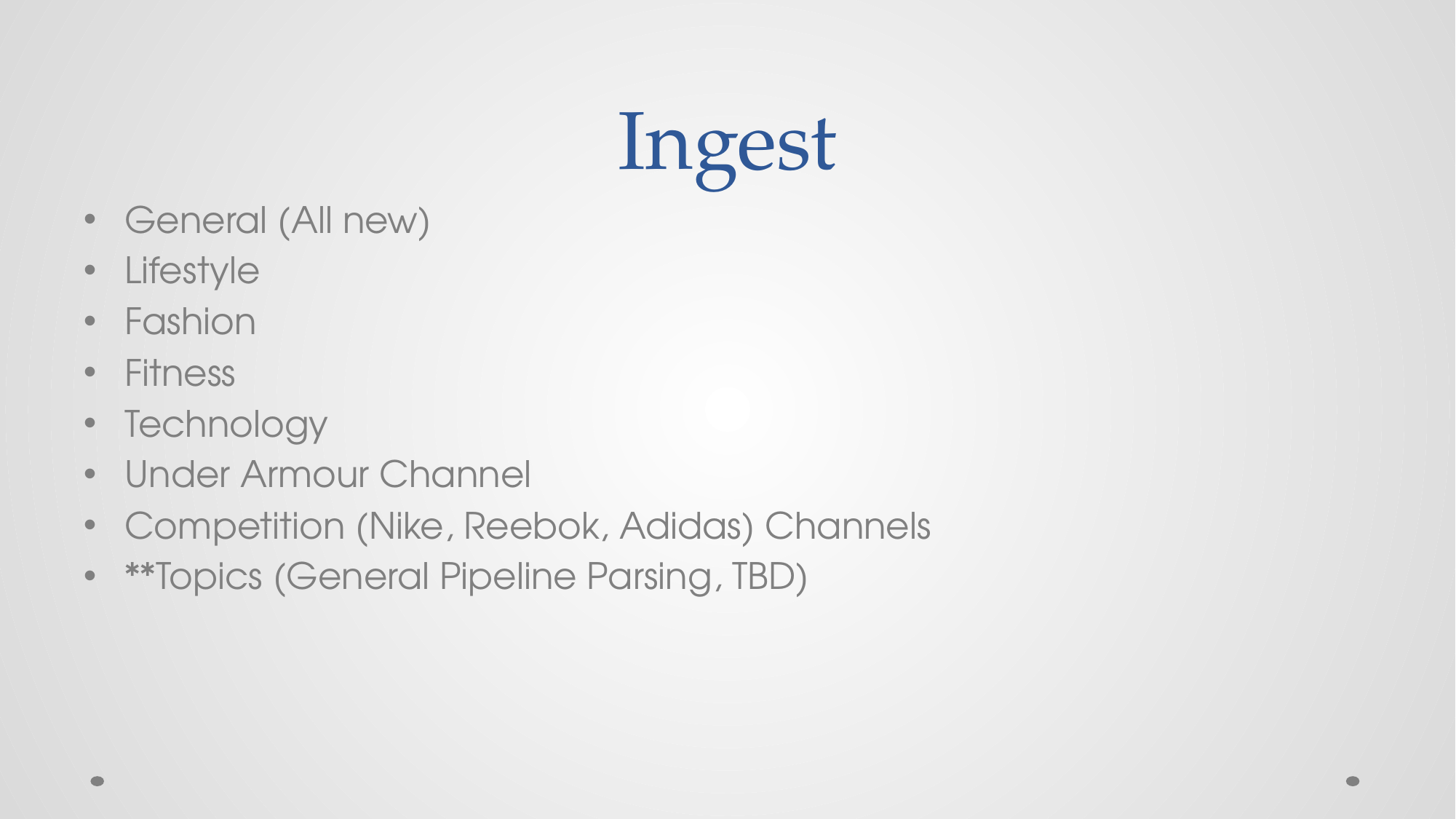

# Ingest
General (All new)
Lifestyle
Fashion
Fitness
Technology
Under Armour Channel
Competition (Nike, Reebok, Adidas) Channels
**Topics (General Pipeline Parsing, TBD)